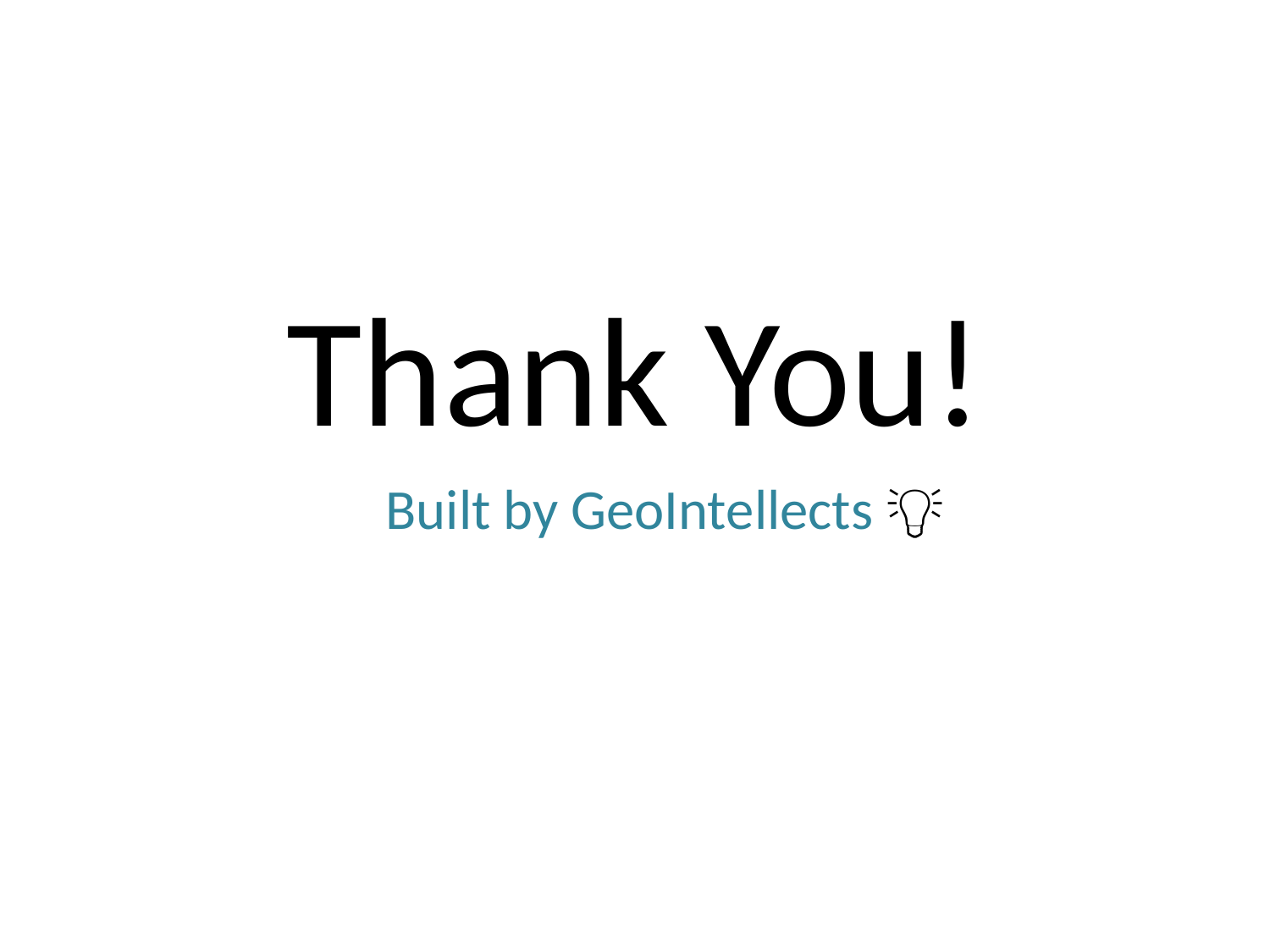

# Thank You!
    Built by GeoIntellects 💡